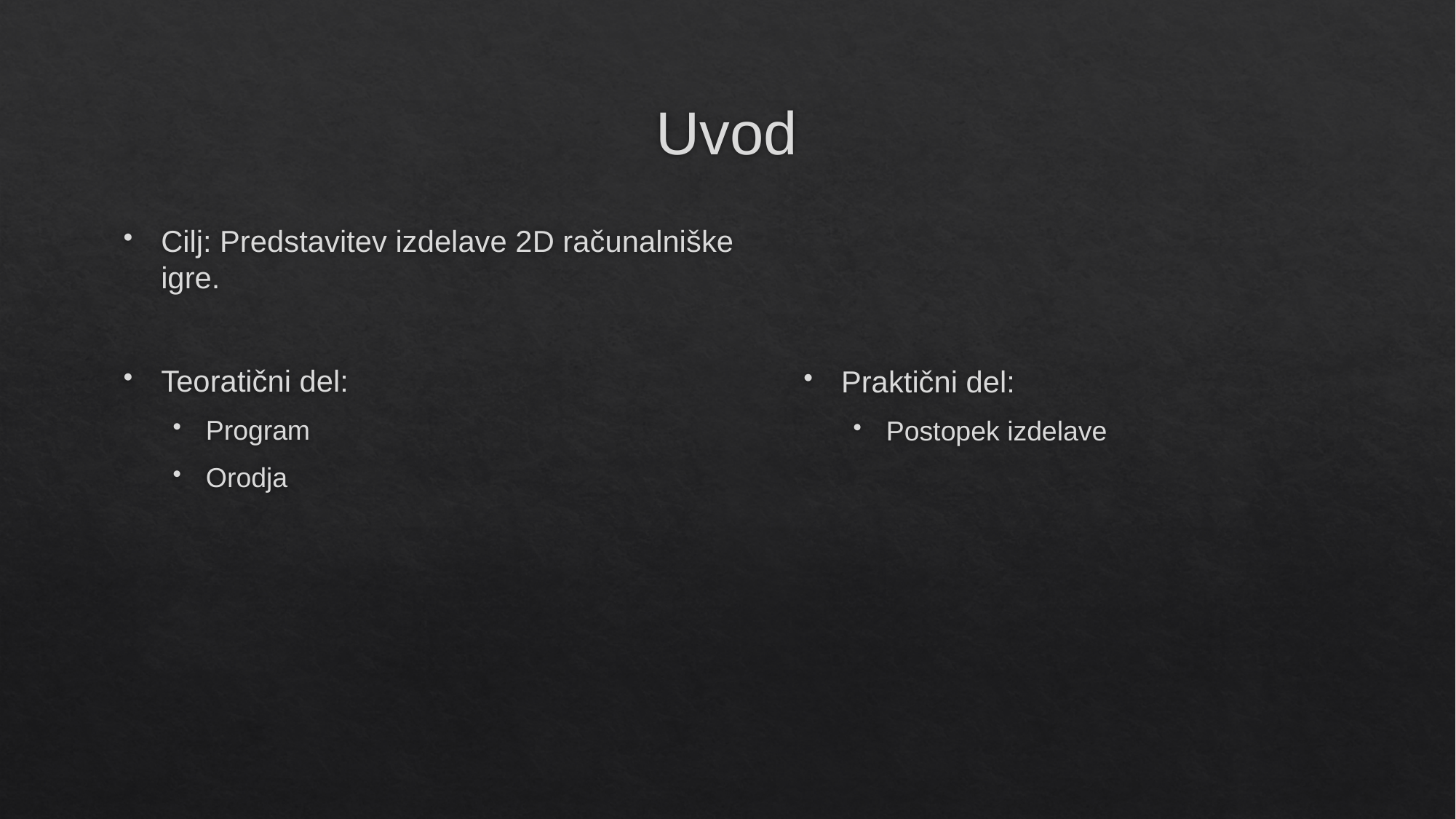

# Uvod
Cilj: Predstavitev izdelave 2D računalniške igre.

Teoratični del:
Program
Orodja

Praktični del:
Postopek izdelave